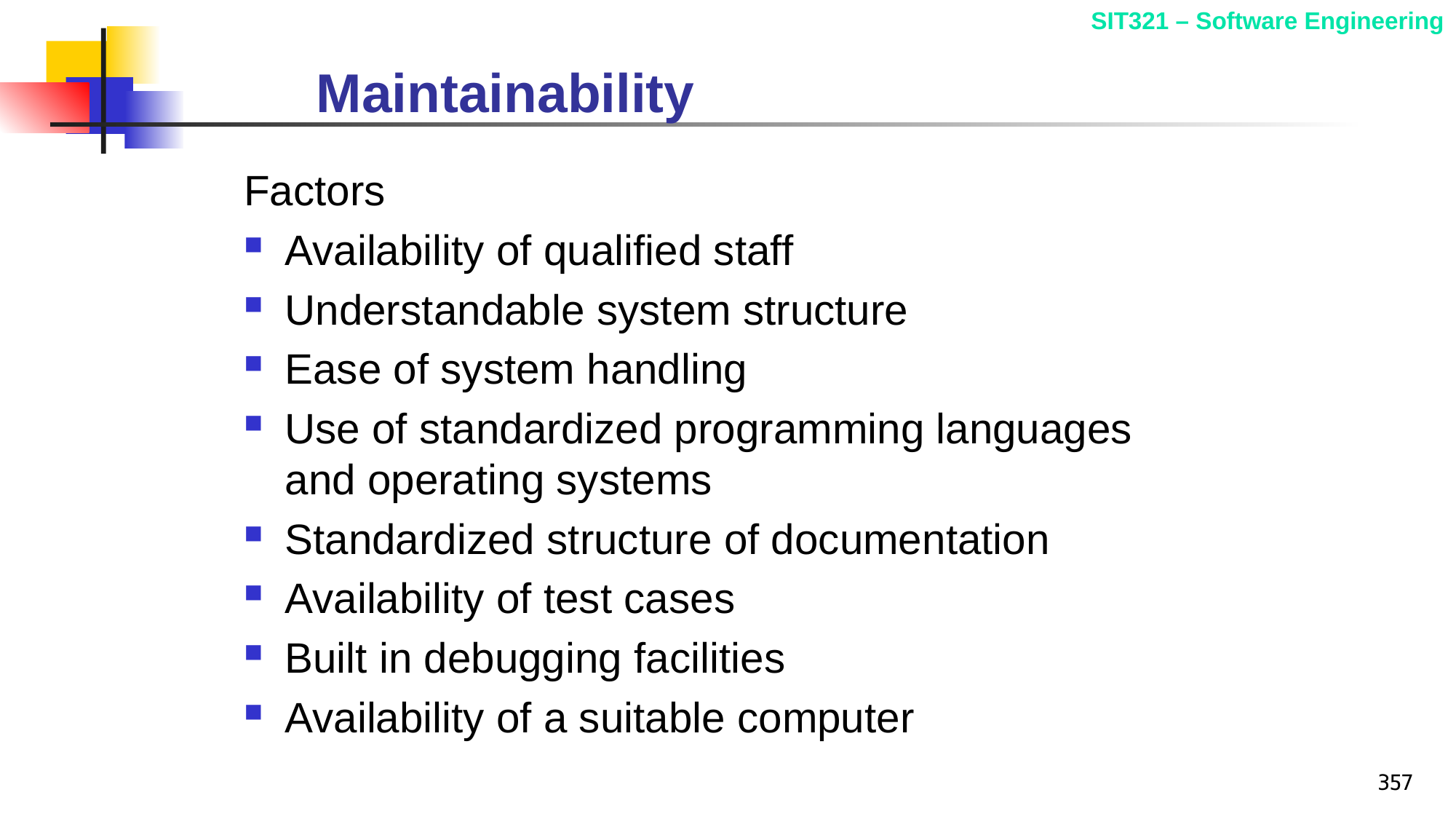

# Maintainability
Factors
Availability of qualified staff
Understandable system structure
Ease of system handling
Use of standardized programming languages and operating systems
Standardized structure of documentation
Availability of test cases
Built in debugging facilities
Availability of a suitable computer
357